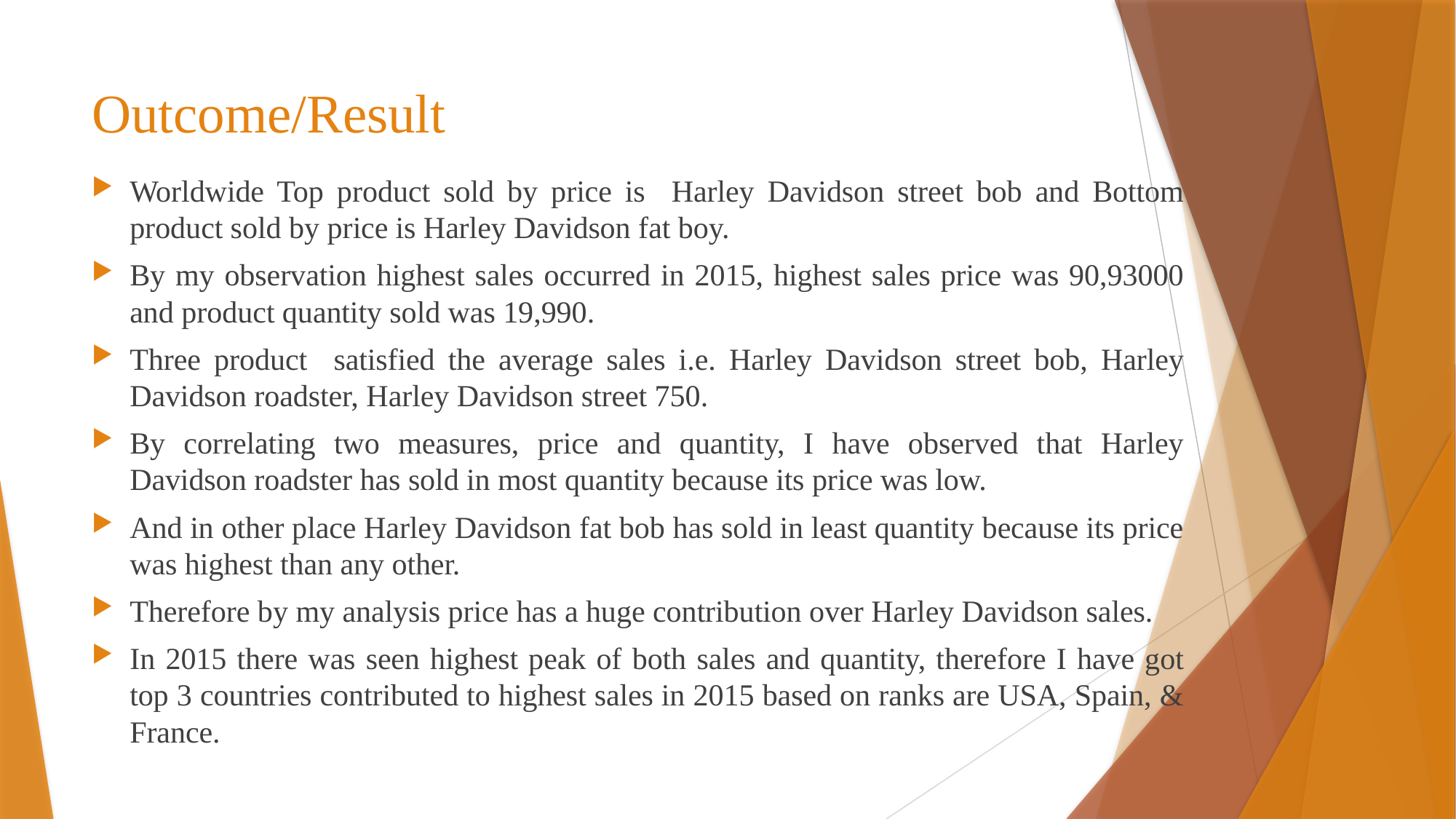

# Outcome/Result
Worldwide Top product sold by price is  Harley Davidson street bob and Bottom product sold by price is Harley Davidson fat boy.
By my observation highest sales occurred in 2015, highest sales price was 90,93000 and product quantity sold was 19,990.
Three product  satisfied the average sales i.e. Harley Davidson street bob, Harley Davidson roadster, Harley Davidson street 750.
By correlating two measures, price and quantity, I have observed that Harley Davidson roadster has sold in most quantity because its price was low.
And in other place Harley Davidson fat bob has sold in least quantity because its price was highest than any other.
Therefore by my analysis price has a huge contribution over Harley Davidson sales.
In 2015 there was seen highest peak of both sales and quantity, therefore I have got top 3 countries contributed to highest sales in 2015 based on ranks are USA, Spain, & France.